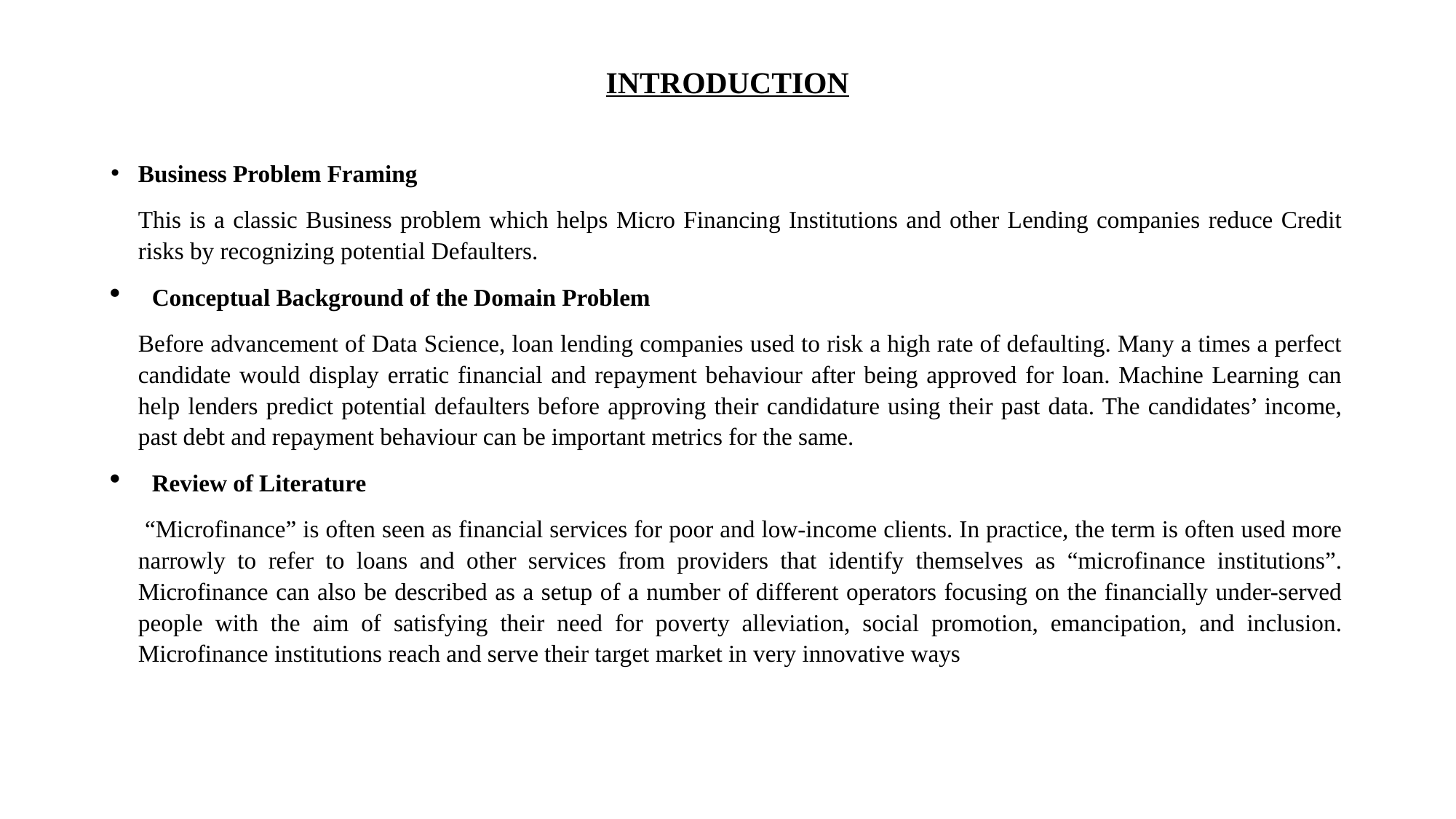

# INTRODUCTION
Business Problem Framing
This is a classic Business problem which helps Micro Financing Institutions and other Lending companies reduce Credit risks by recognizing potential Defaulters.
Conceptual Background of the Domain Problem
Before advancement of Data Science, loan lending companies used to risk a high rate of defaulting. Many a times a perfect candidate would display erratic financial and repayment behaviour after being approved for loan. Machine Learning can help lenders predict potential defaulters before approving their candidature using their past data. The candidates’ income, past debt and repayment behaviour can be important metrics for the same.
Review of Literature
 “Microfinance” is often seen as financial services for poor and low-income clients. In practice, the term is often used more narrowly to refer to loans and other services from providers that identify themselves as “microfinance institutions”. Microfinance can also be described as a setup of a number of different operators focusing on the financially under-served people with the aim of satisfying their need for poverty alleviation, social promotion, emancipation, and inclusion. Microfinance institutions reach and serve their target market in very innovative ways